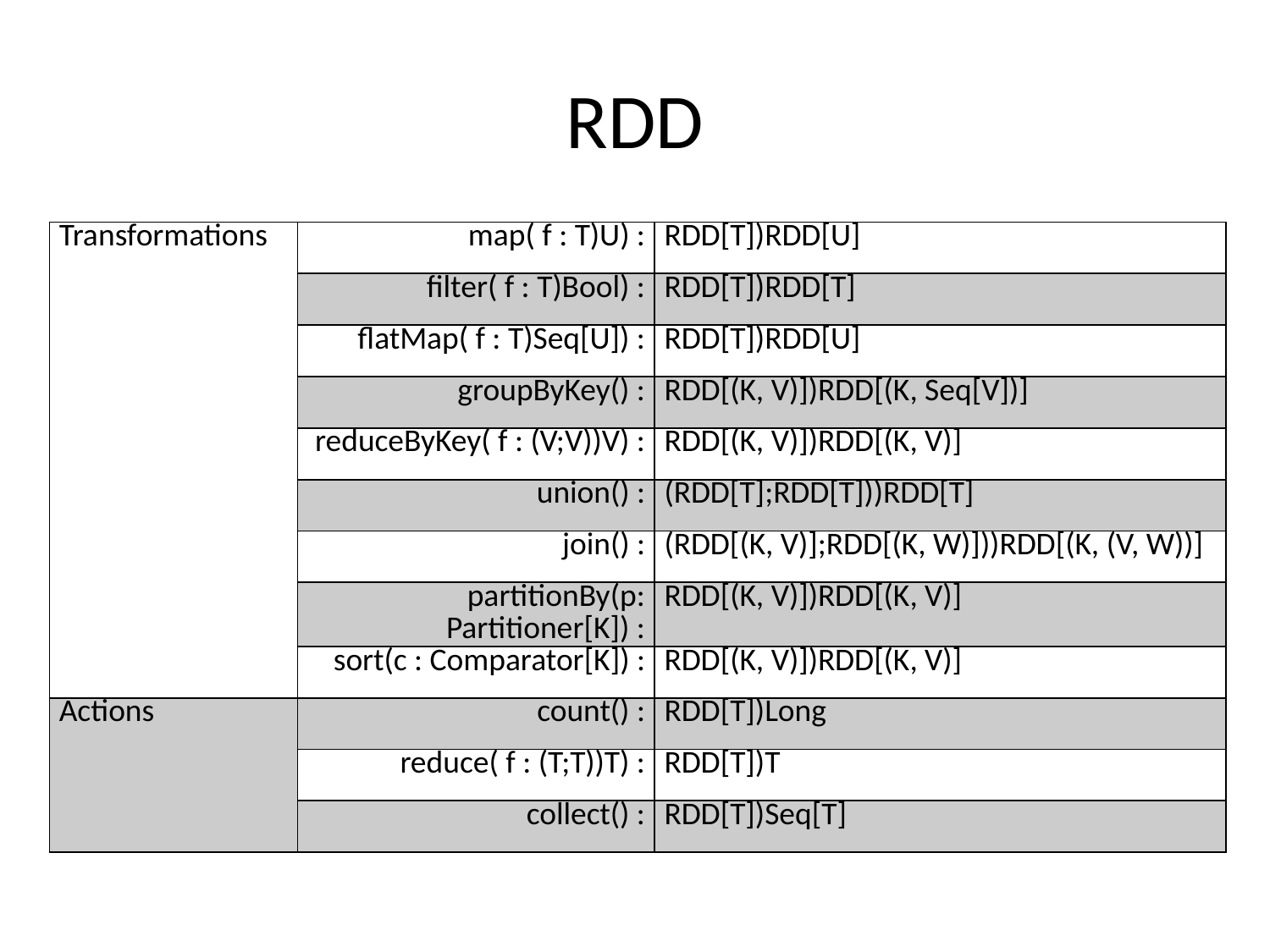

# RDD
| Transformations | map( f : T)U) : | RDD[T])RDD[U] |
| --- | --- | --- |
|  | filter( f : T)Bool) : | RDD[T])RDD[T] |
|  | flatMap( f : T)Seq[U]) : | RDD[T])RDD[U] |
|  | groupByKey() : | RDD[(K, V)])RDD[(K, Seq[V])] |
|  | reduceByKey( f : (V;V))V) : | RDD[(K, V)])RDD[(K, V)] |
|  | union() : | (RDD[T];RDD[T]))RDD[T] |
|  | join() : | (RDD[(K, V)];RDD[(K, W)]))RDD[(K, (V, W))] |
|  | partitionBy(p: Partitioner[K]) : | RDD[(K, V)])RDD[(K, V)] |
|  | sort(c : Comparator[K]) : | RDD[(K, V)])RDD[(K, V)] |
| Actions | count() : | RDD[T])Long |
|  | reduce( f : (T;T))T) : | RDD[T])T |
|  | collect() : | RDD[T])Seq[T] |